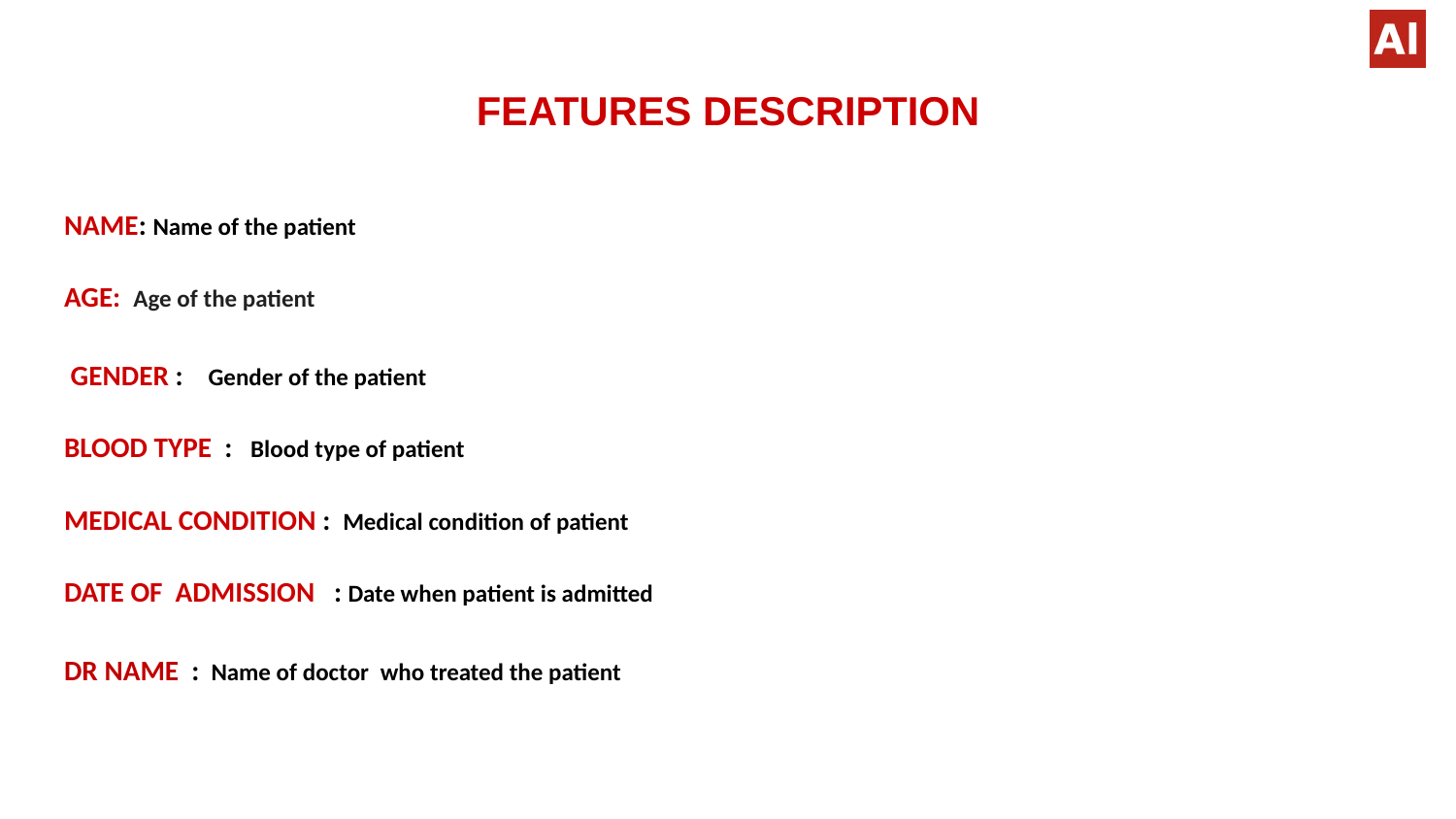

# FEATURES DESCRIPTION

NAME: Name of the patient

AGE:  Age of the patient

 GENDER :    Gender of the patient

BLOOD TYPE  :   Blood type of patient

MEDICAL CONDITION :  Medical condition of patient

DATE OF  ADMISSION   : Date when patient is admitted

DR NAME  :  Name of doctor  who treated the patient